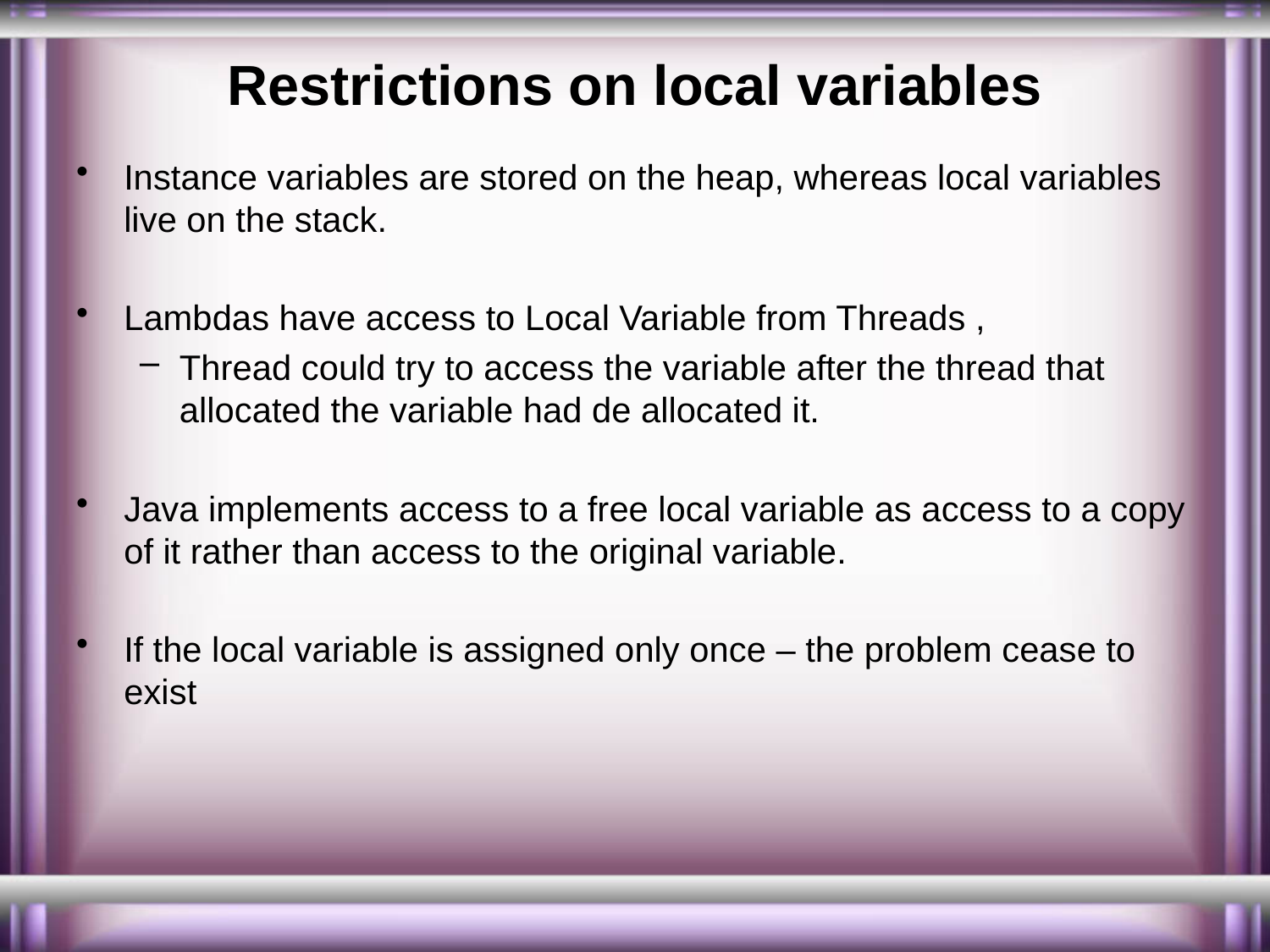

# Restrictions on local variables
Instance variables are stored on the heap, whereas local variables live on the stack.

Lambdas have access to Local Variable from Threads ,
Thread could try to access the variable after the thread that allocated the variable had de allocated it.

Java implements access to a free local variable as access to a copy of it rather than access to the original variable.

If the local variable is assigned only once – the problem cease to exist